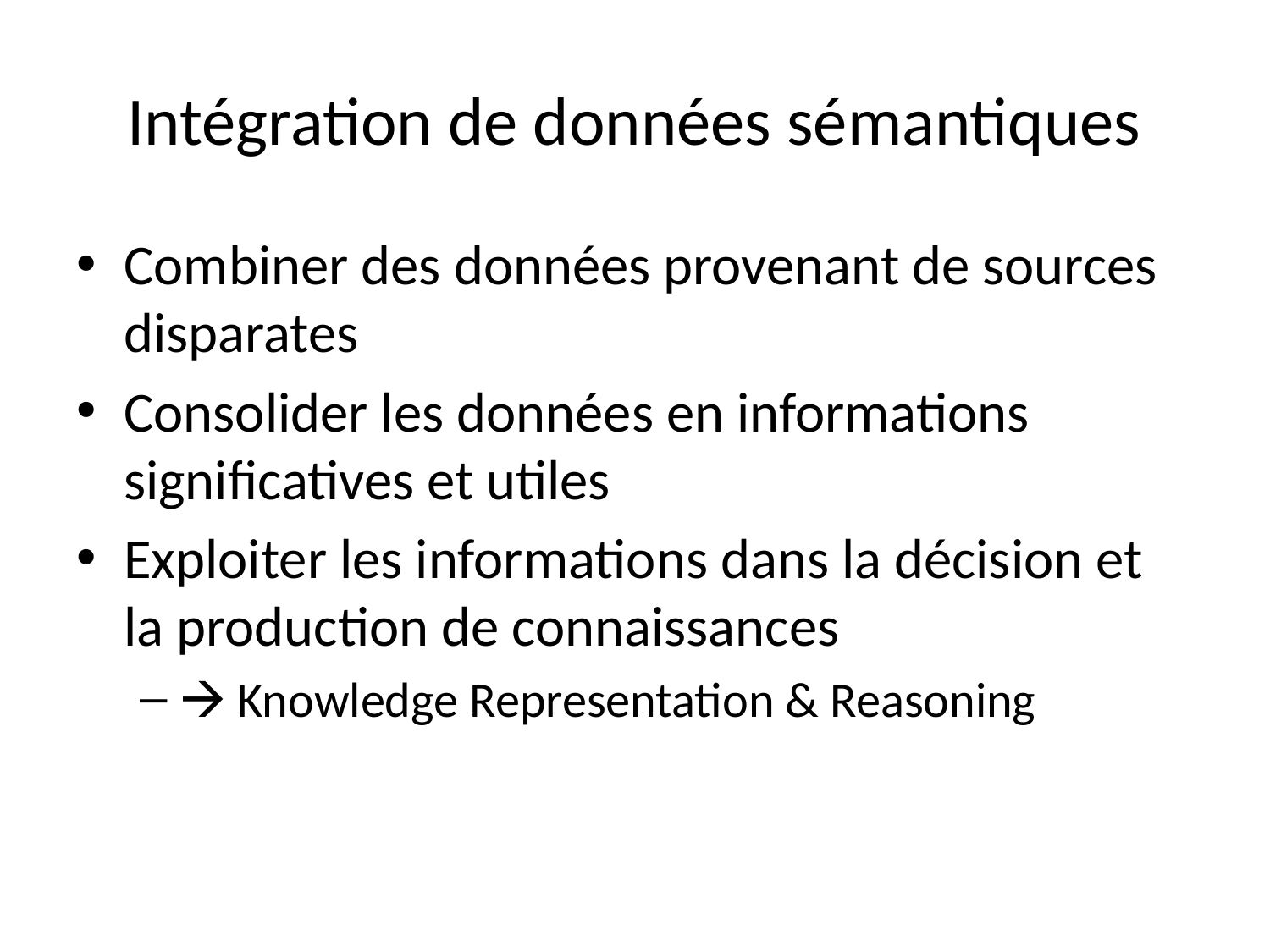

# Intégration de données sémantiques
Combiner des données provenant de sources disparates
Consolider les données en informations significatives et utiles
Exploiter les informations dans la décision et la production de connaissances
🡪 Knowledge Representation & Reasoning